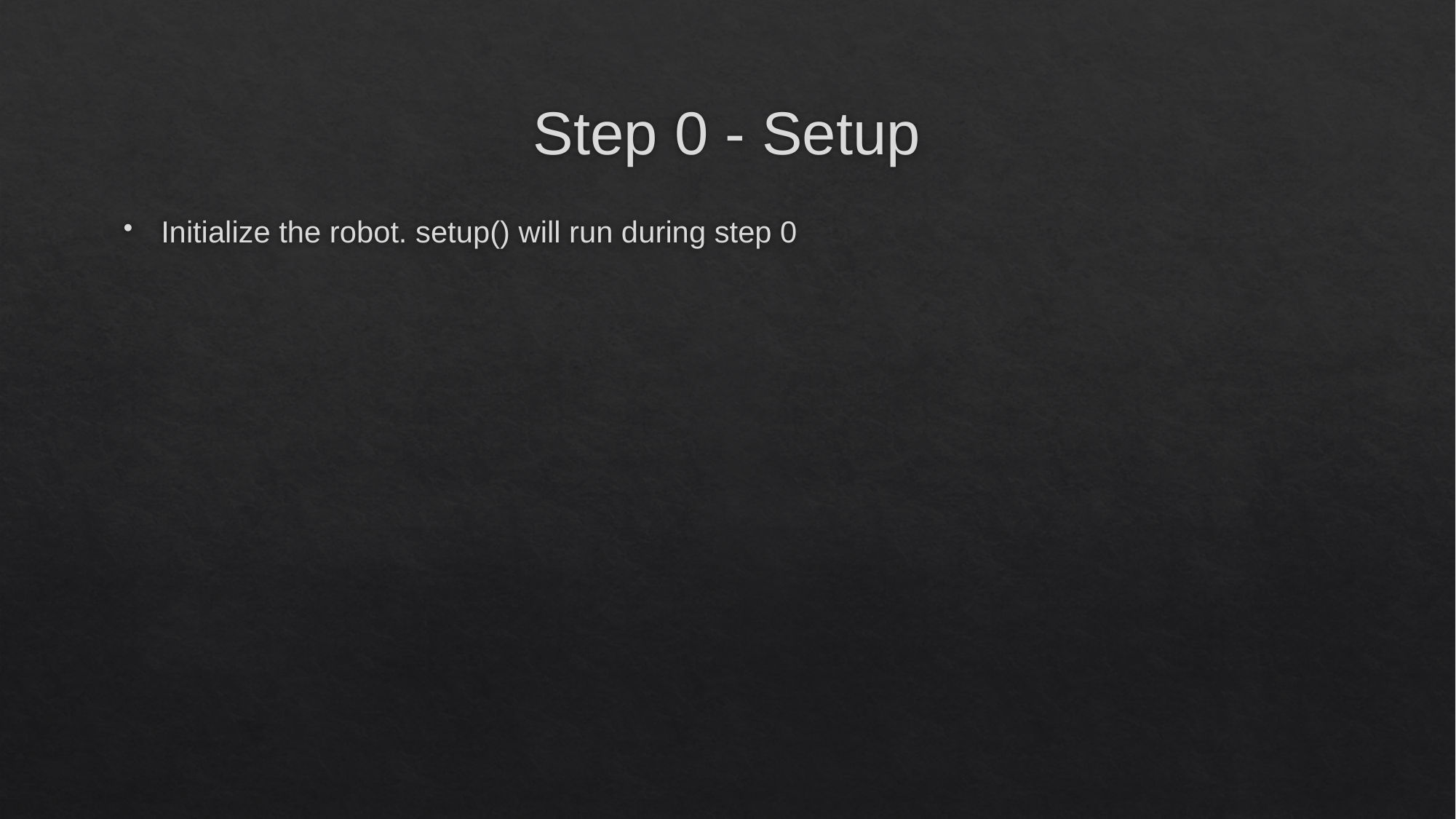

# Step 0 - Setup
Initialize the robot. setup() will run during step 0